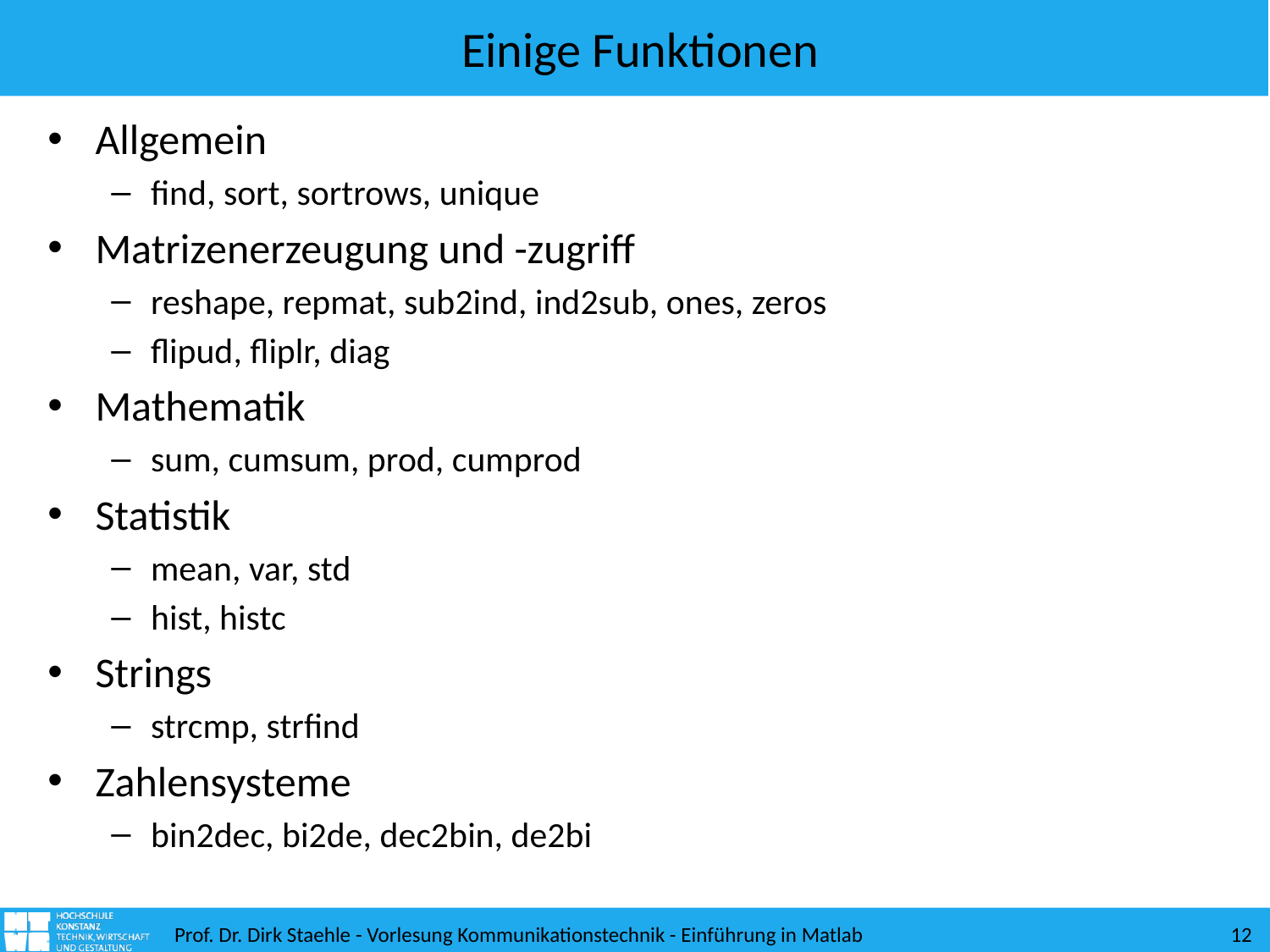

# Einige Funktionen
Allgemein
find, sort, sortrows, unique
Matrizenerzeugung und -zugriff
reshape, repmat, sub2ind, ind2sub, ones, zeros
flipud, fliplr, diag
Mathematik
sum, cumsum, prod, cumprod
Statistik
mean, var, std
hist, histc
Strings
strcmp, strfind
Zahlensysteme
bin2dec, bi2de, dec2bin, de2bi
Prof. Dr. Dirk Staehle - Vorlesung Kommunikationstechnik - Einführung in Matlab
12